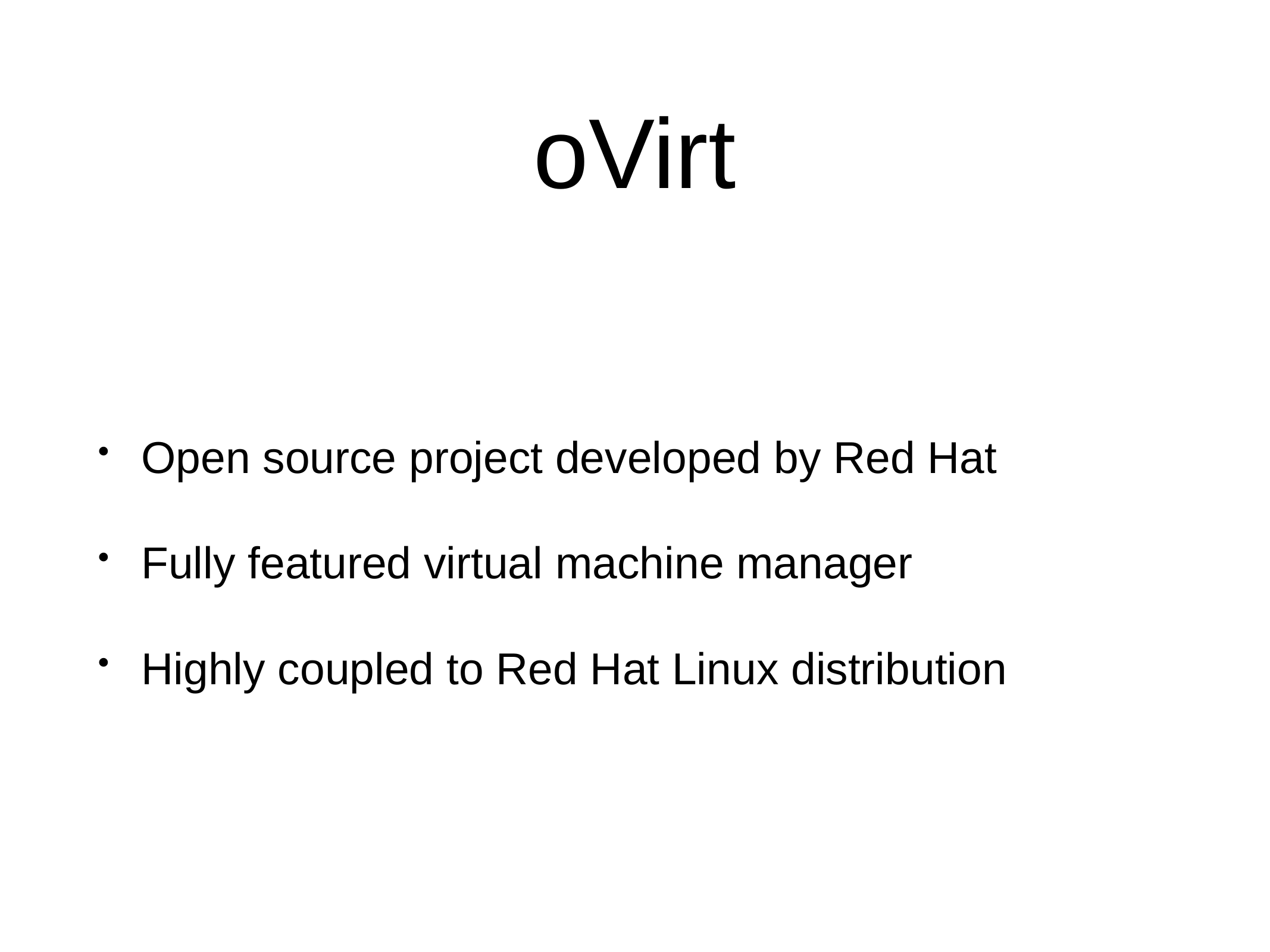

# oVirt
Open source project developed by Red Hat
Fully featured virtual machine manager
Highly coupled to Red Hat Linux distribution